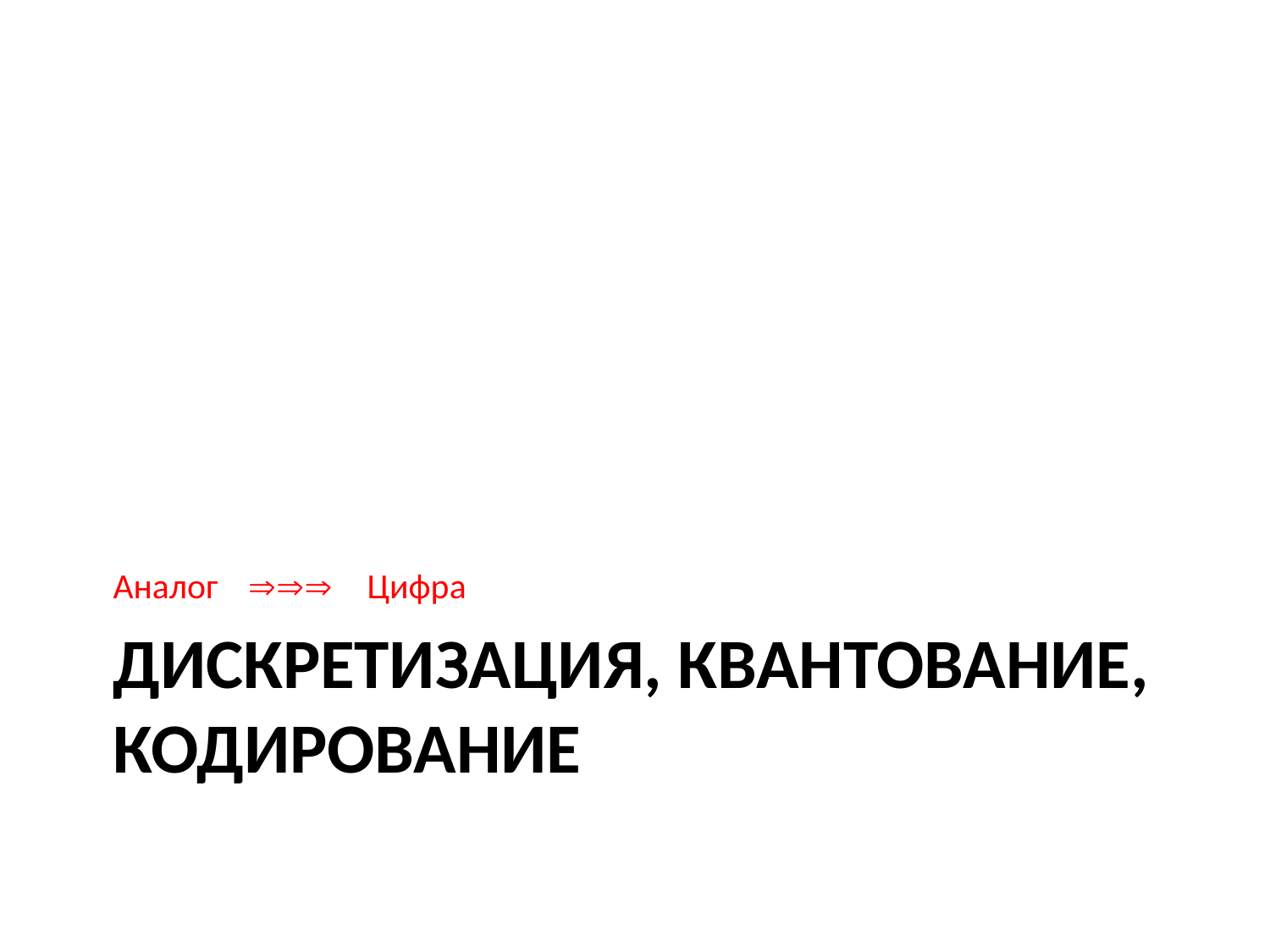

Аналог  	 ⇒⇒⇒ 	Цифра
# Дискретизация, квантование, кодирование